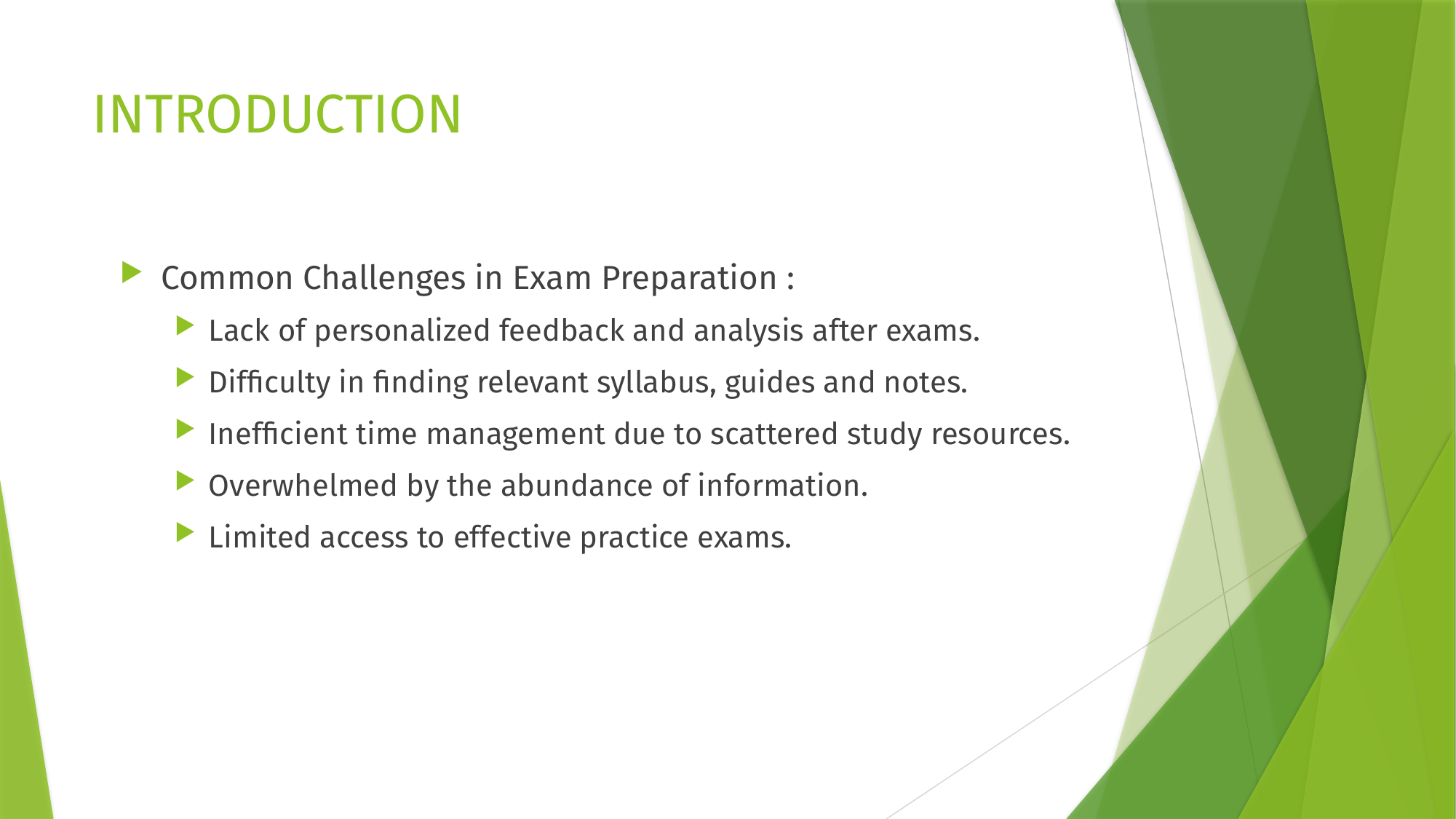

# INTRODUCTION
Common Challenges in Exam Preparation :
Lack of personalized feedback and analysis after exams.
Difficulty in finding relevant syllabus, guides and notes.
Inefficient time management due to scattered study resources.
Overwhelmed by the abundance of information.
Limited access to effective practice exams.